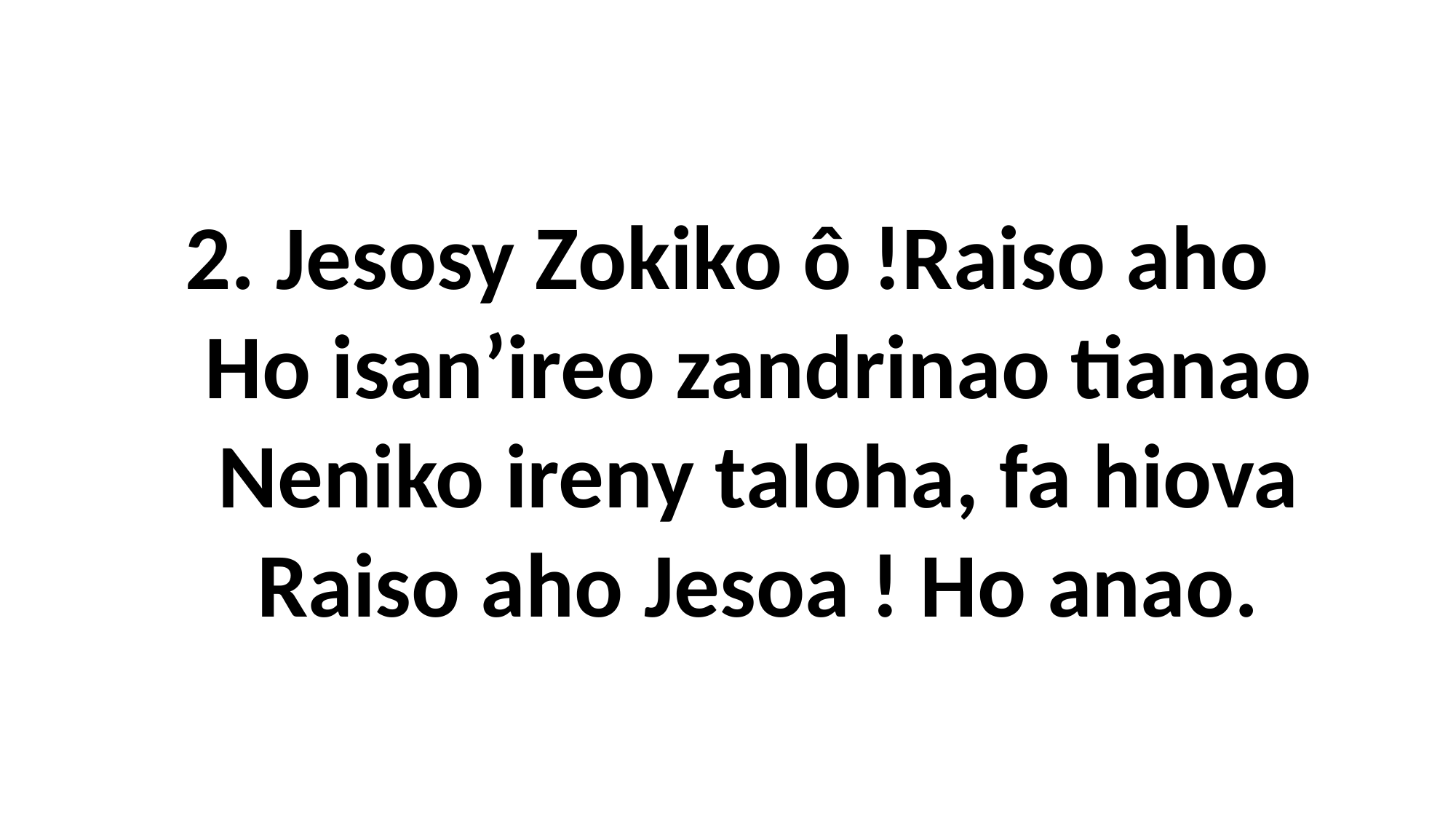

2. Jesosy Zokiko ô !Raiso aho
   Ho isan’ireo zandrinao tianao
   Neniko ireny taloha, fa hiova
   Raiso aho Jesoa ! Ho anao.